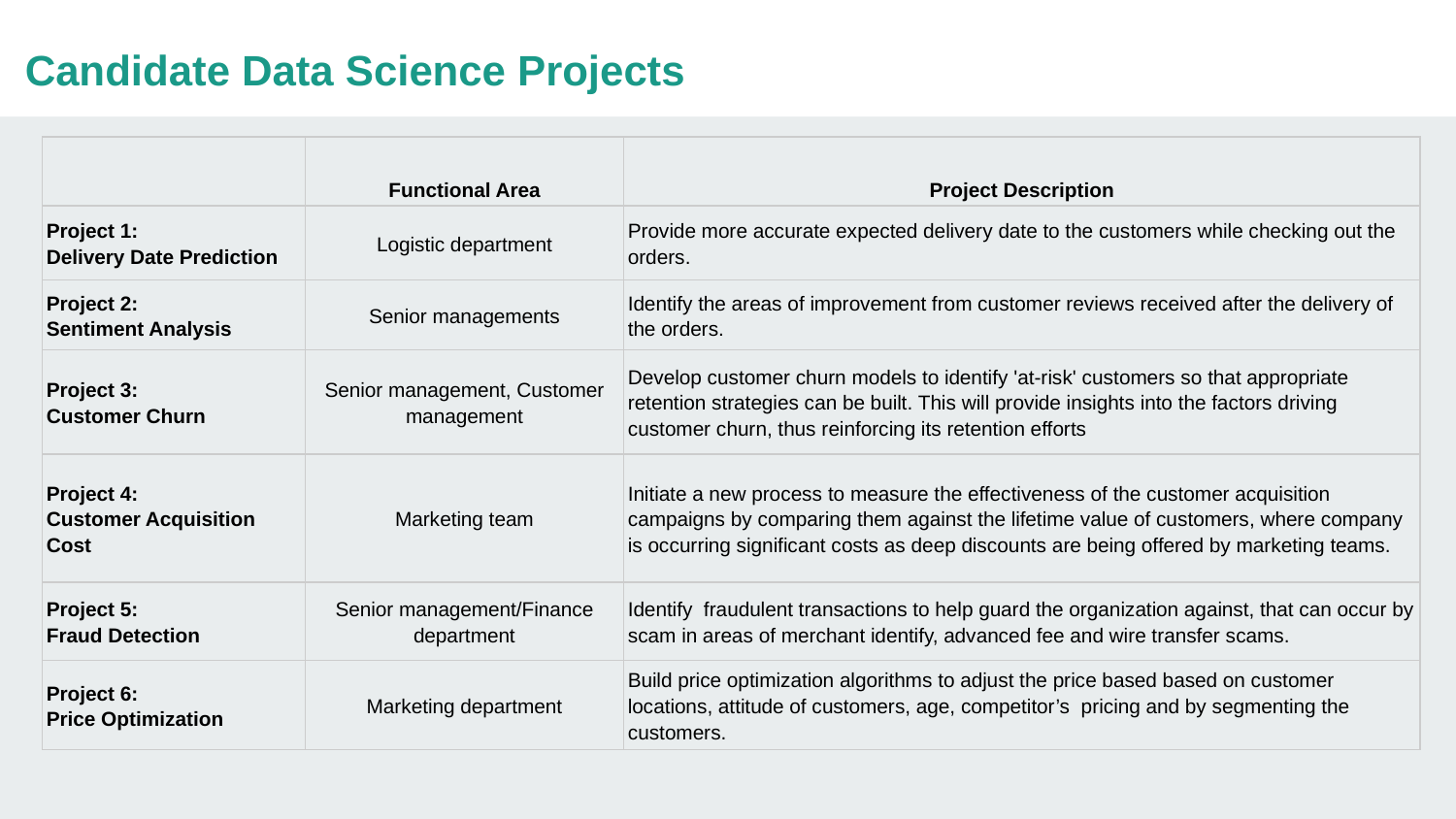

Candidate Data Science Projects

|  | Functional Area | Project Description |
| --- | --- | --- |
| Project 1: Delivery Date Prediction | Logistic department | Provide more accurate expected delivery date to the customers while checking out the orders. |
| Project 2: Sentiment Analysis | Senior managements | Identify the areas of improvement from customer reviews received after the delivery of the orders. |
| Project 3: Customer Churn | Senior management, Customer management | Develop customer churn models to identify 'at-risk' customers so that appropriate retention strategies can be built. This will provide insights into the factors driving customer churn, thus reinforcing its retention efforts |
| Project 4: Customer Acquisition Cost | Marketing team | Initiate a new process to measure the effectiveness of the customer acquisition campaigns by comparing them against the lifetime value of customers, where company is occurring significant costs as deep discounts are being offered by marketing teams. |
| Project 5: Fraud Detection | Senior management/Finance department | Identify fraudulent transactions to help guard the organization against, that can occur by scam in areas of merchant identify, advanced fee and wire transfer scams. |
| Project 6: Price Optimization | Marketing department | Build price optimization algorithms to adjust the price based based on customer locations, attitude of customers, age, competitor’s pricing and by segmenting the customers. |